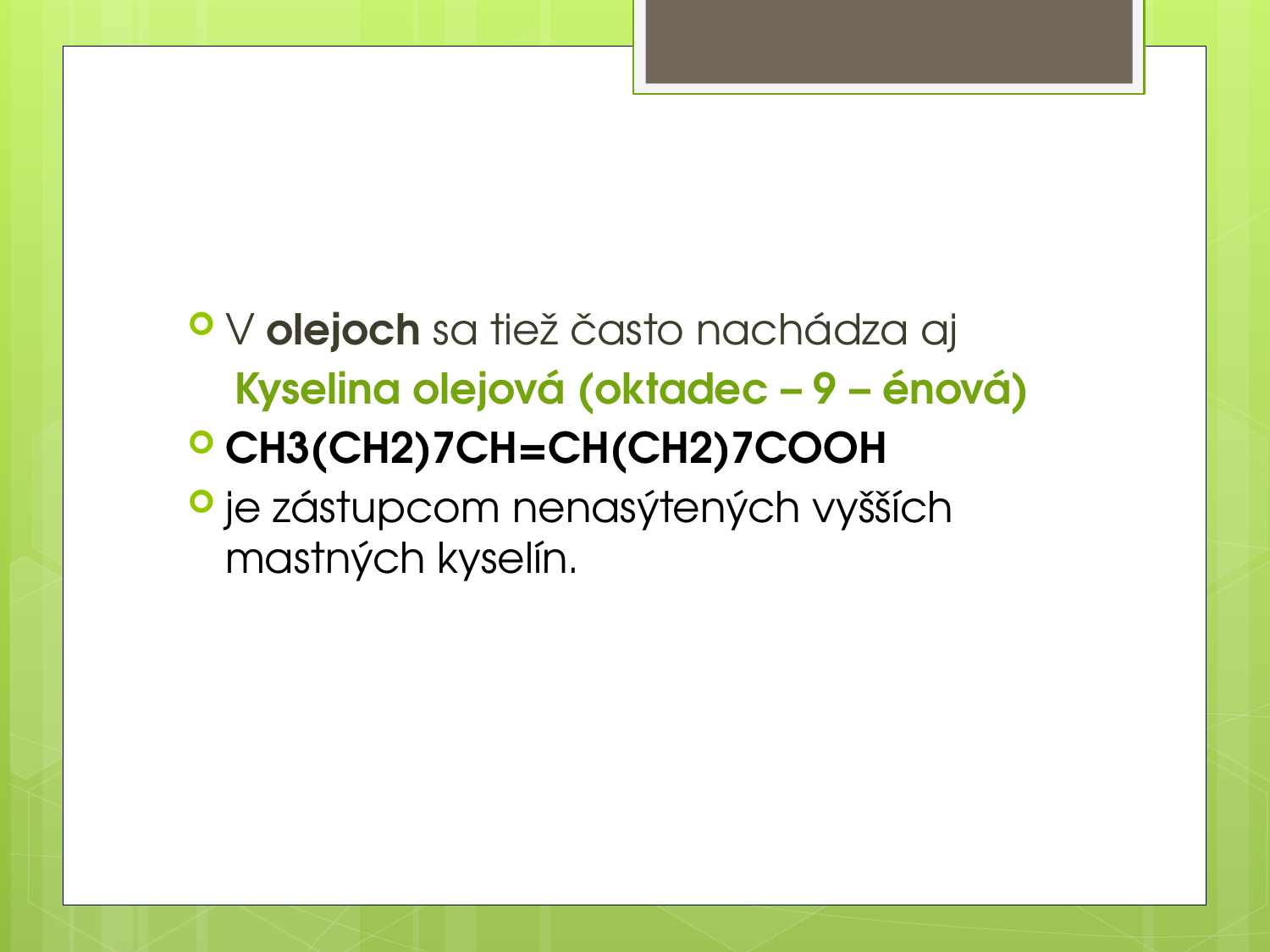

#
V olejoch sa tiež často nachádza aj
    Kyselina olejová (oktadec – 9 – énová)
CH3(CH2)7CH=CH(CH2)7COOH
je zástupcom nenasýtených vyšších mastných kyselín.